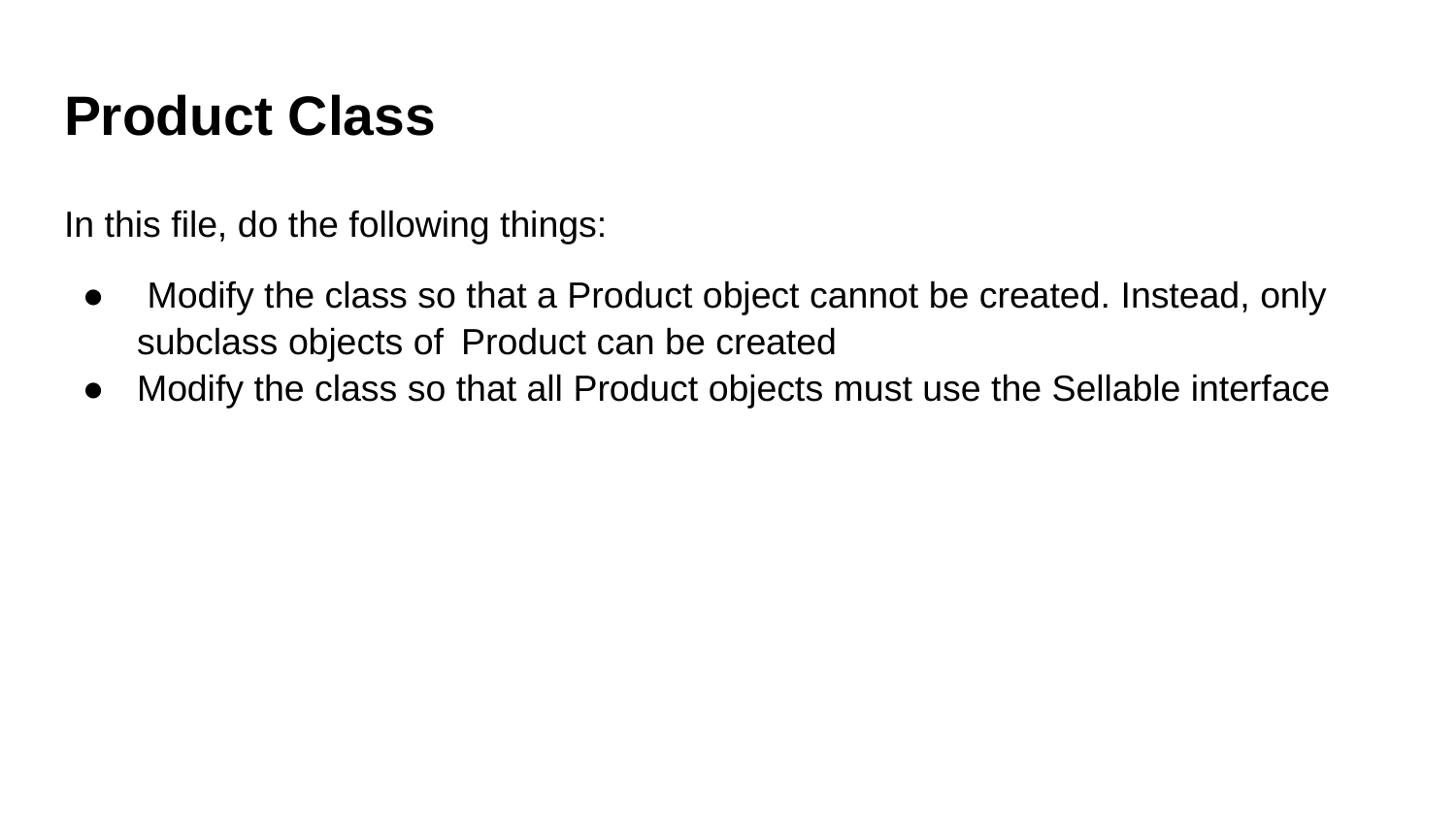

# Product Class
In this file, do the following things:
 Modify the class so that a Product object cannot be created. Instead, only subclass objects of  Product can be created
Modify the class so that all Product objects must use the Sellable interface